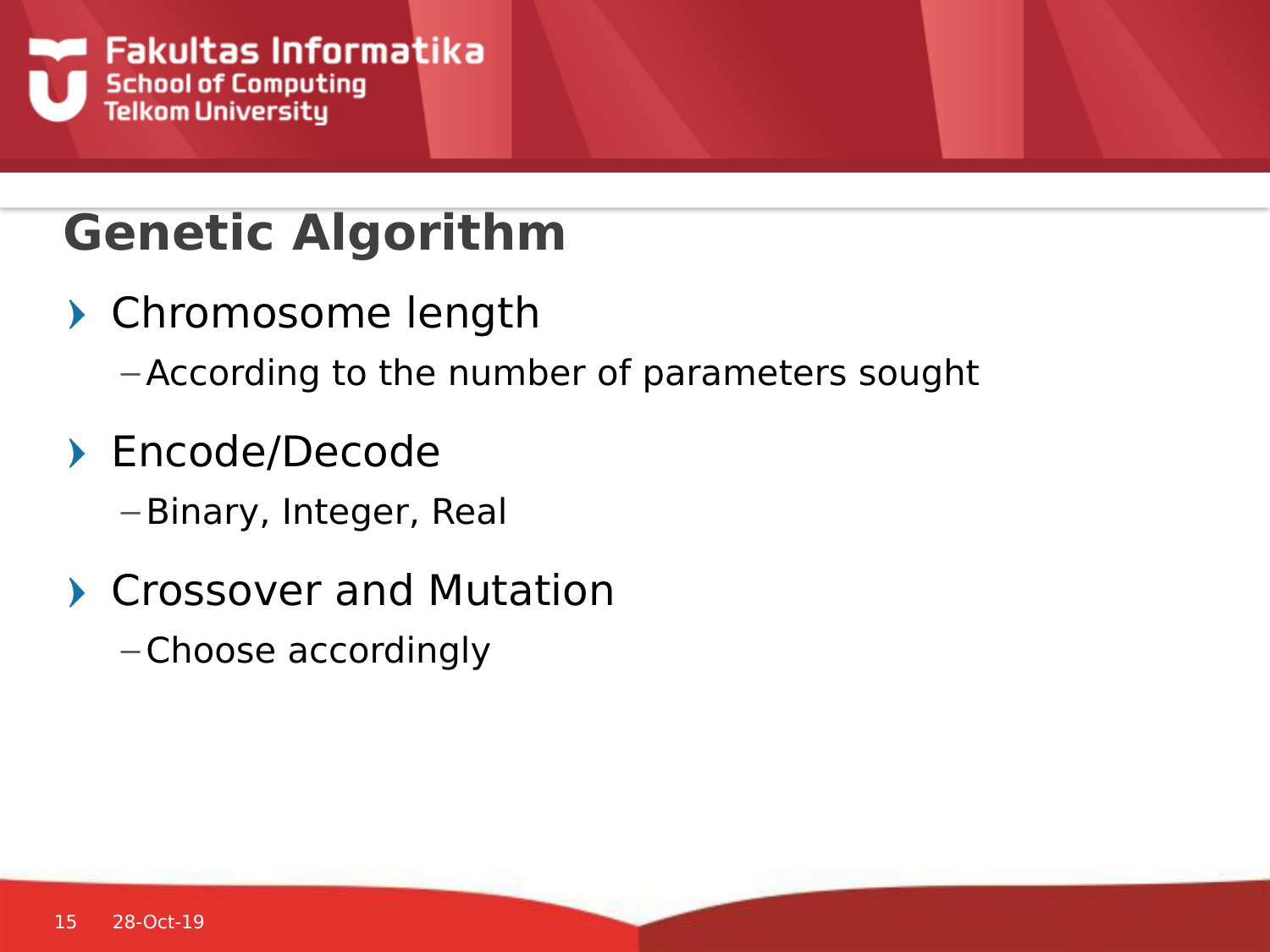

# Genetic Algorithm
Chromosome length
According to the number of parameters sought
Encode/Decode
Binary, Integer, Real
Crossover and Mutation
Choose accordingly

15
28-Oct-19